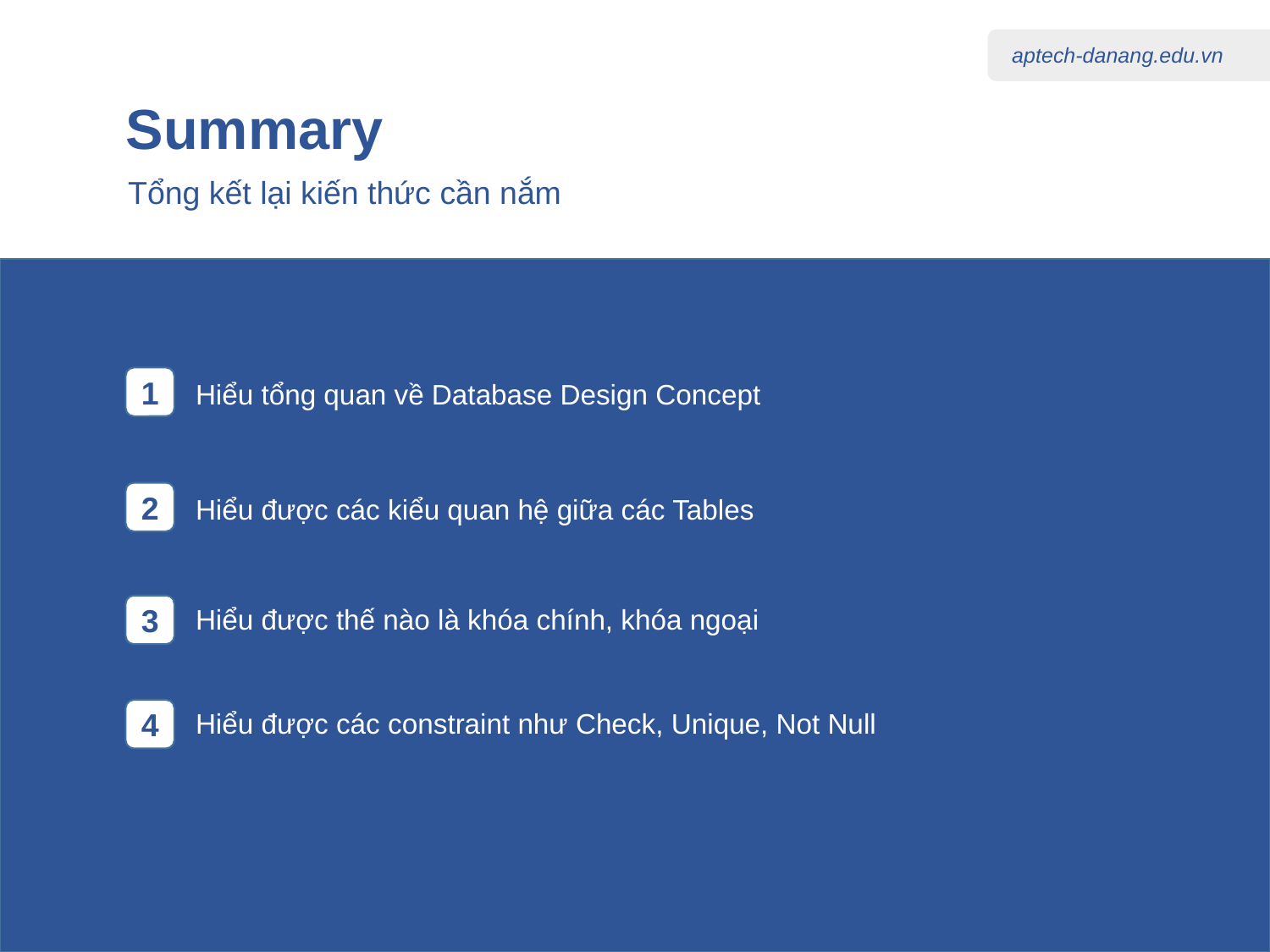

# Summary
Tổng kết lại kiến thức cần nắm
1
Hiểu tổng quan về Database Design Concept
2
Hiểu được các kiểu quan hệ giữa các Tables
3
Hiểu được thế nào là khóa chính, khóa ngoại
4
Hiểu được các constraint như Check, Unique, Not Null